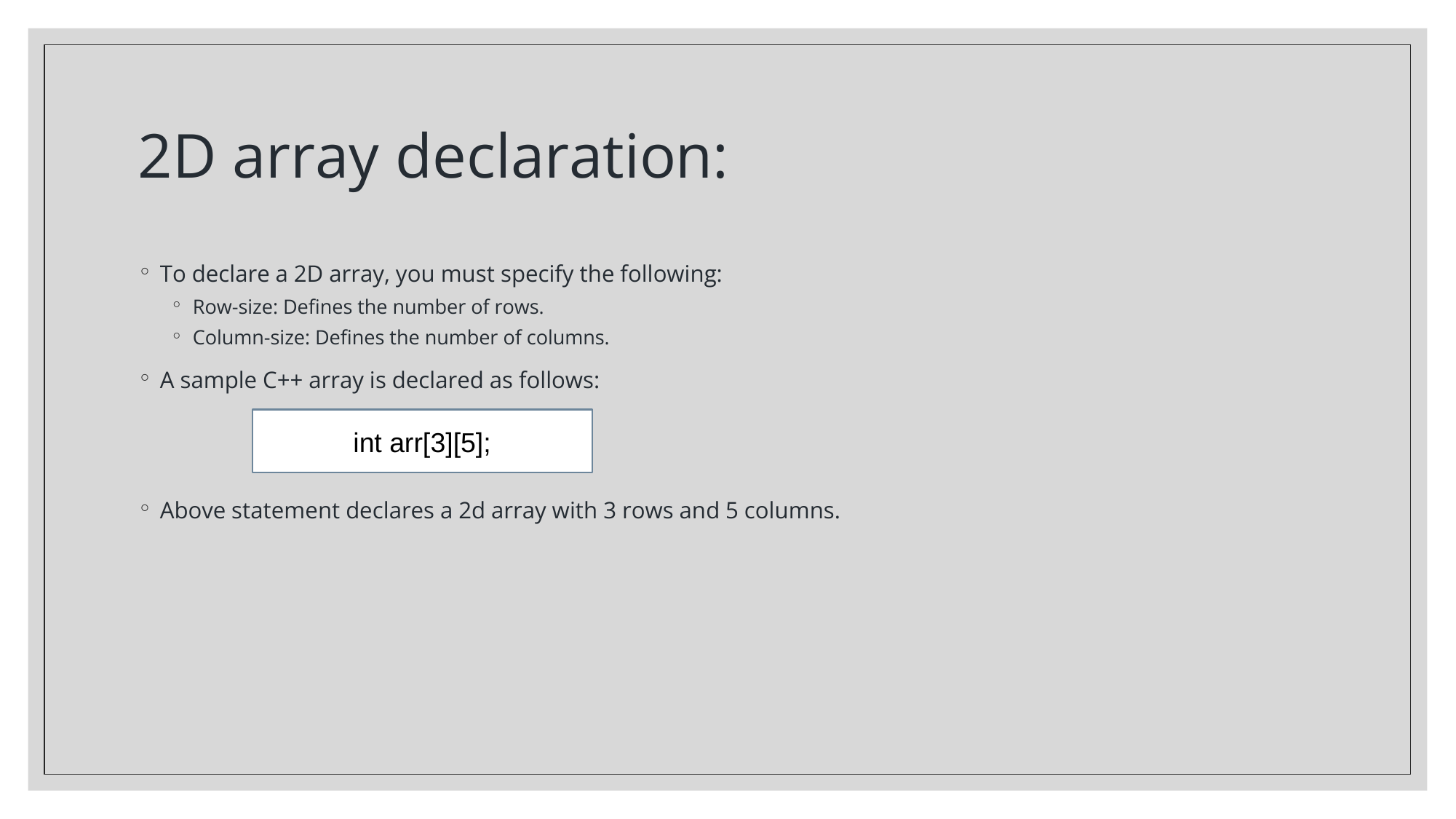

# 2D array declaration:
To declare a 2D array, you must specify the following:
Row-size: Defines the number of rows.
Column-size: Defines the number of columns.
A sample C++ array is declared as follows:

Above statement declares a 2d array with 3 rows and 5 columns.
int arr[3][5];